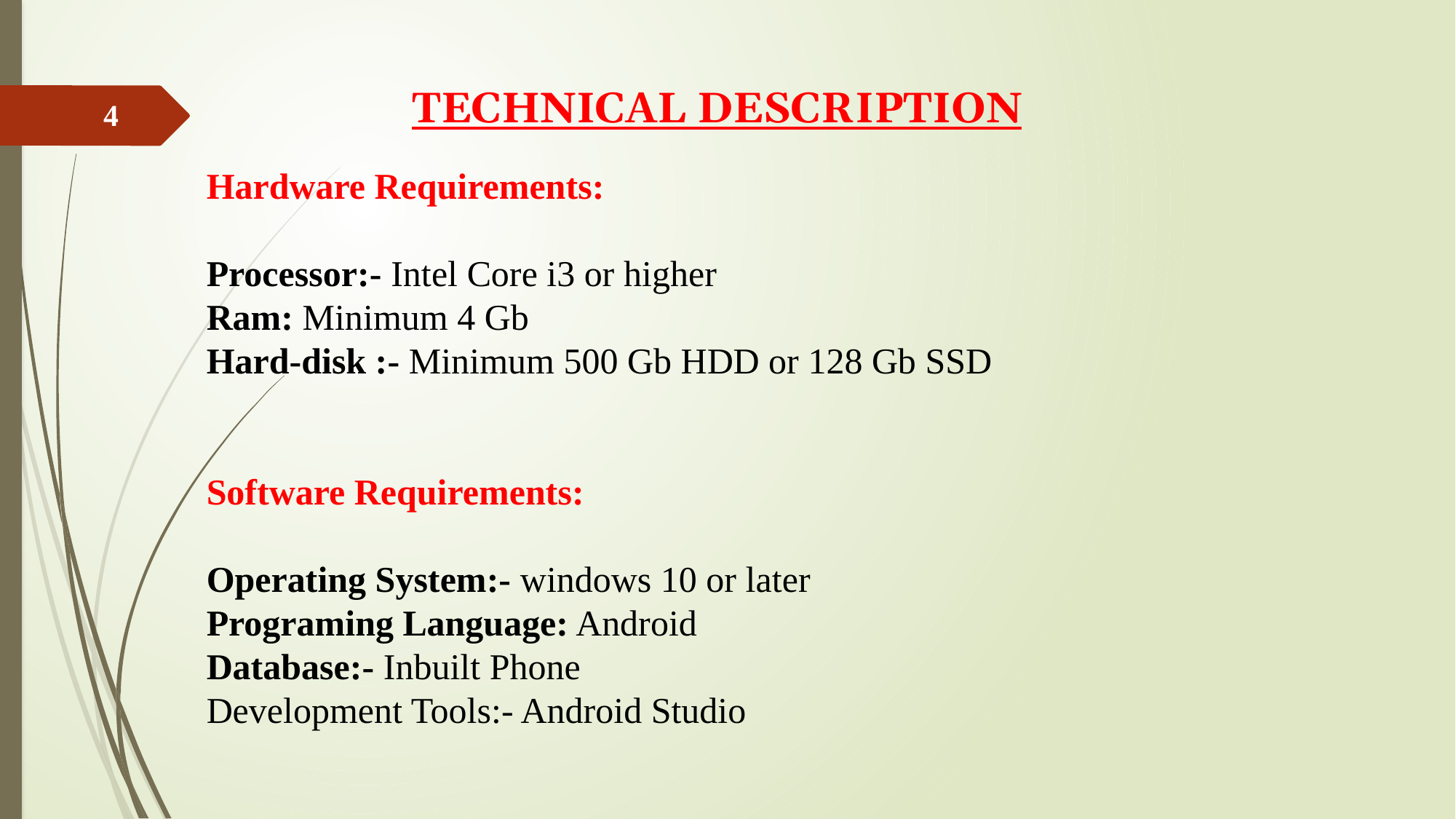

# TECHNICAL DESCRIPTION
4
Hardware Requirements:

Processor:- Intel Core i3 or higher
Ram: Minimum 4 Gb
Hard-disk :- Minimum 500 Gb HDD or 128 Gb SSD

Software Requirements:

Operating System:- windows 10 or later
Programing Language: Android
Database:- Inbuilt Phone
Development Tools:- Android Studio